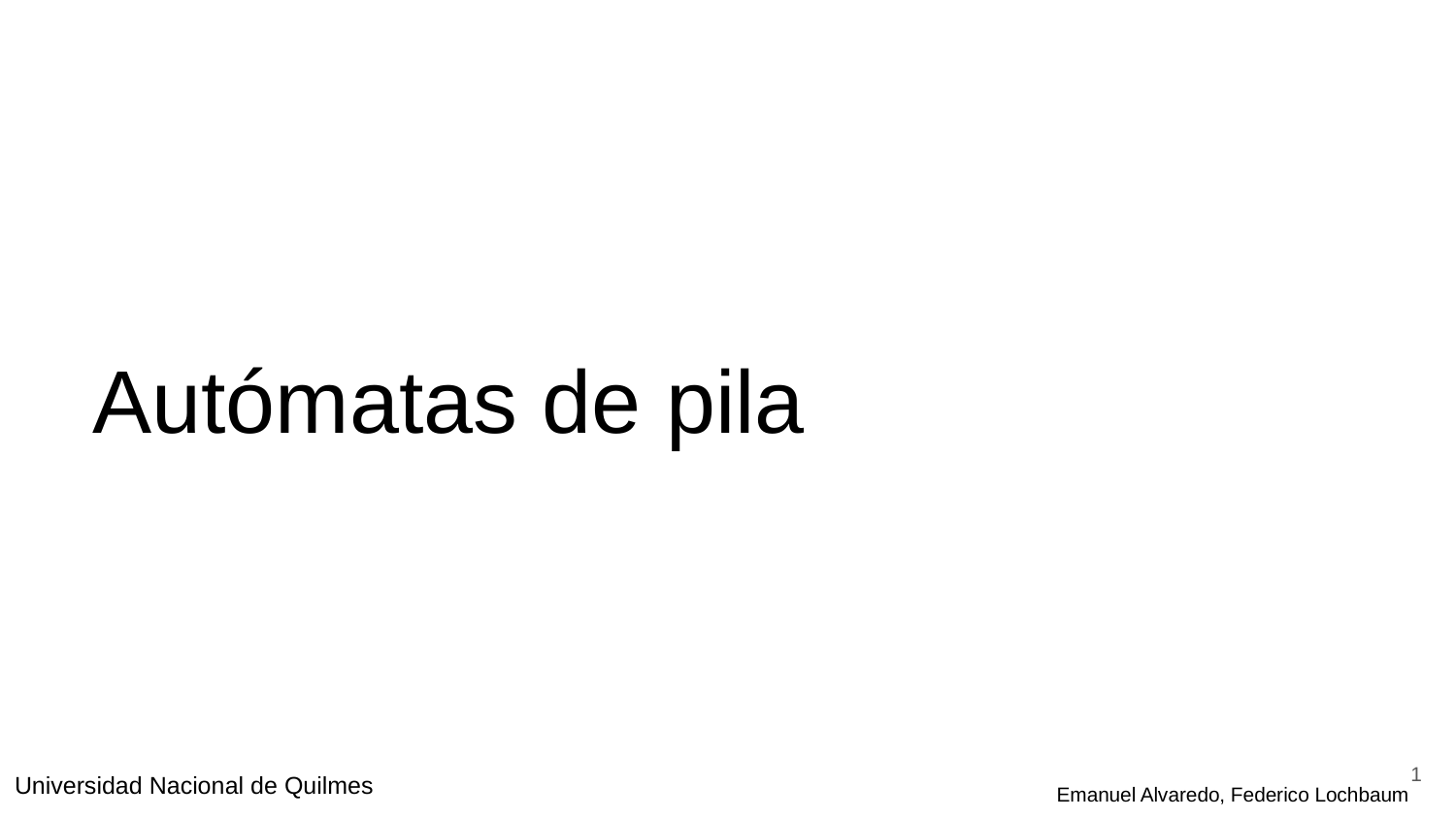

# Autómatas de pila
1
Universidad Nacional de Quilmes
Emanuel Alvaredo, Federico Lochbaum